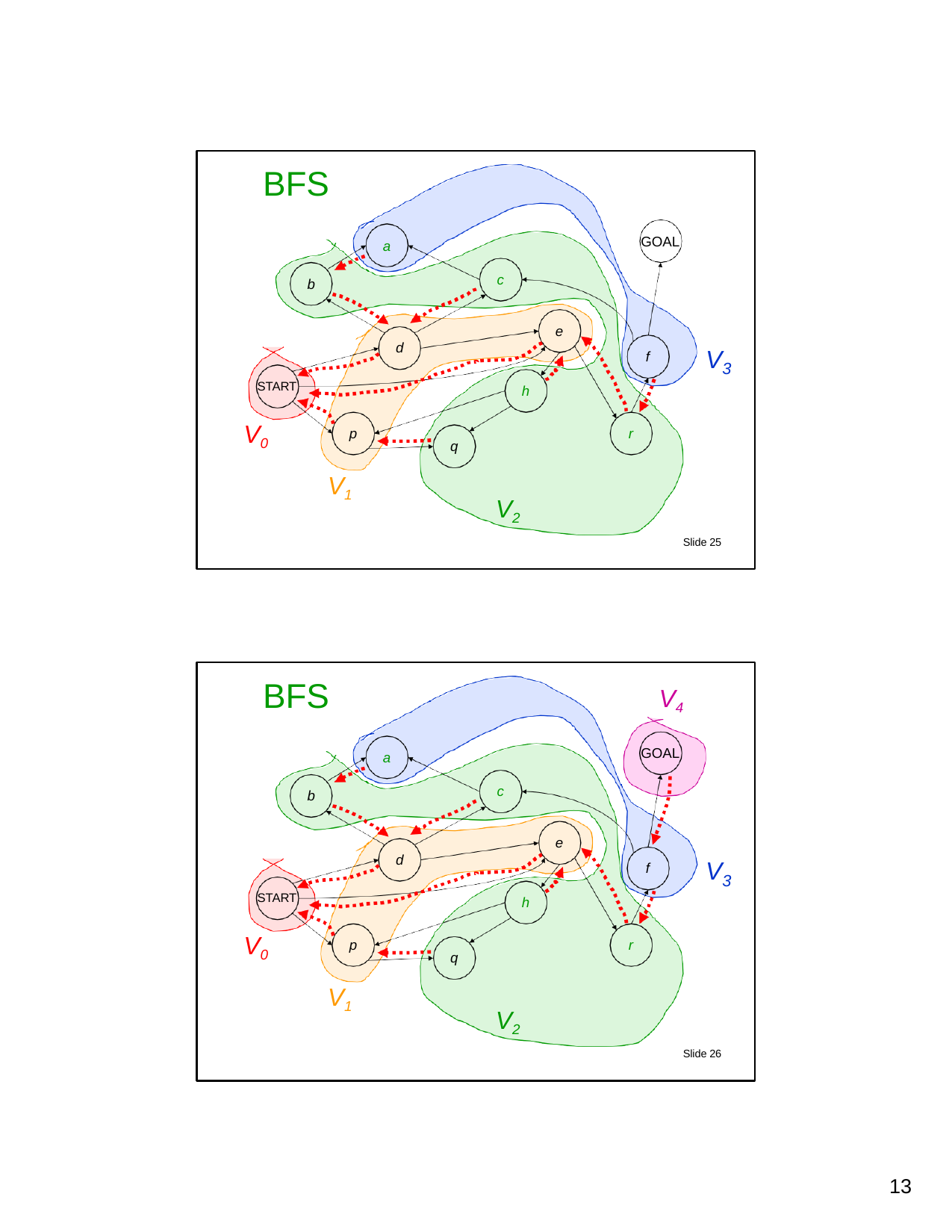

BFS

GOAL
a
c
b
e
d
V
f
3
START
h
V0
p
r
q
V1
V2
Slide 25

BFS

V4
GOAL
a
c
b
e
d
V
f
3
START
h
V0
p
r
q
V1
V2
Slide 26
13